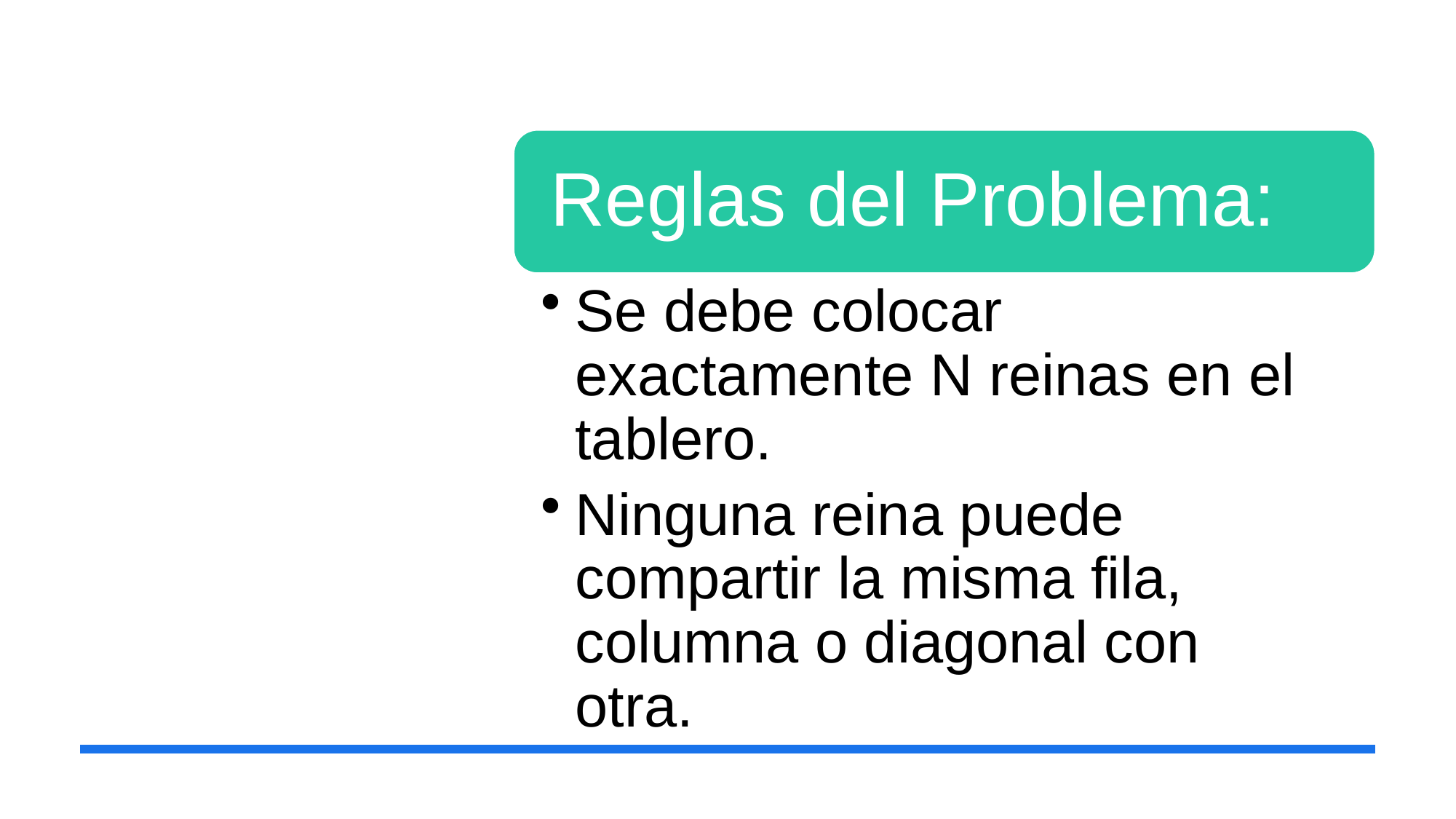

Reglas del Problema:
Se debe colocar exactamente N reinas en el tablero.
Ninguna reina puede compartir la misma fila, columna o diagonal con otra.
#